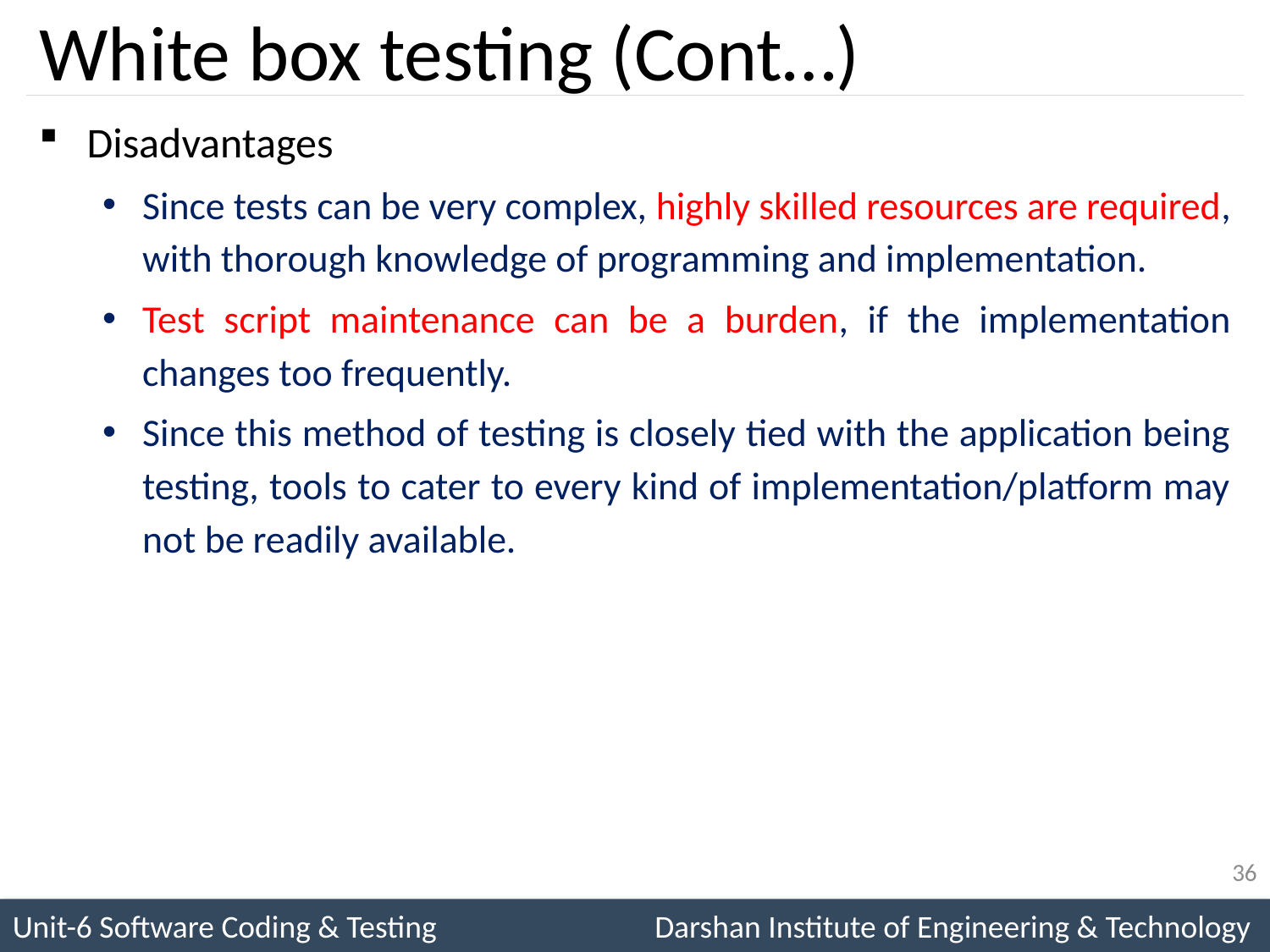

# White box testing (Cont…)
Disadvantages
Since tests can be very complex, highly skilled resources are required, with thorough knowledge of programming and implementation.
Test script maintenance can be a burden, if the implementation changes too frequently.
Since this method of testing is closely tied with the application being testing, tools to cater to every kind of implementation/platform may not be readily available.
36